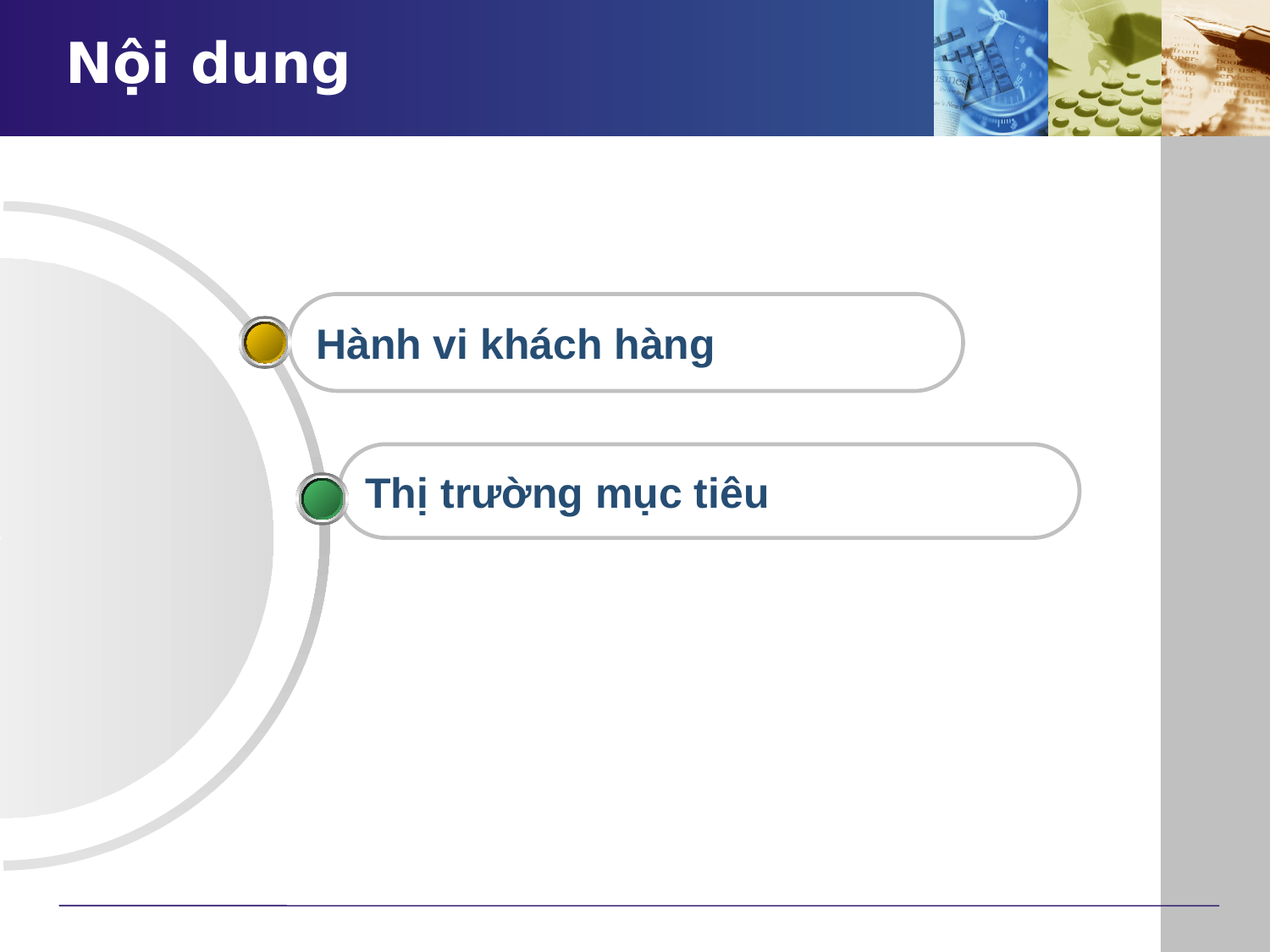

# Nội dung

Hành vi khách hàng

Thị trường mục tiêu